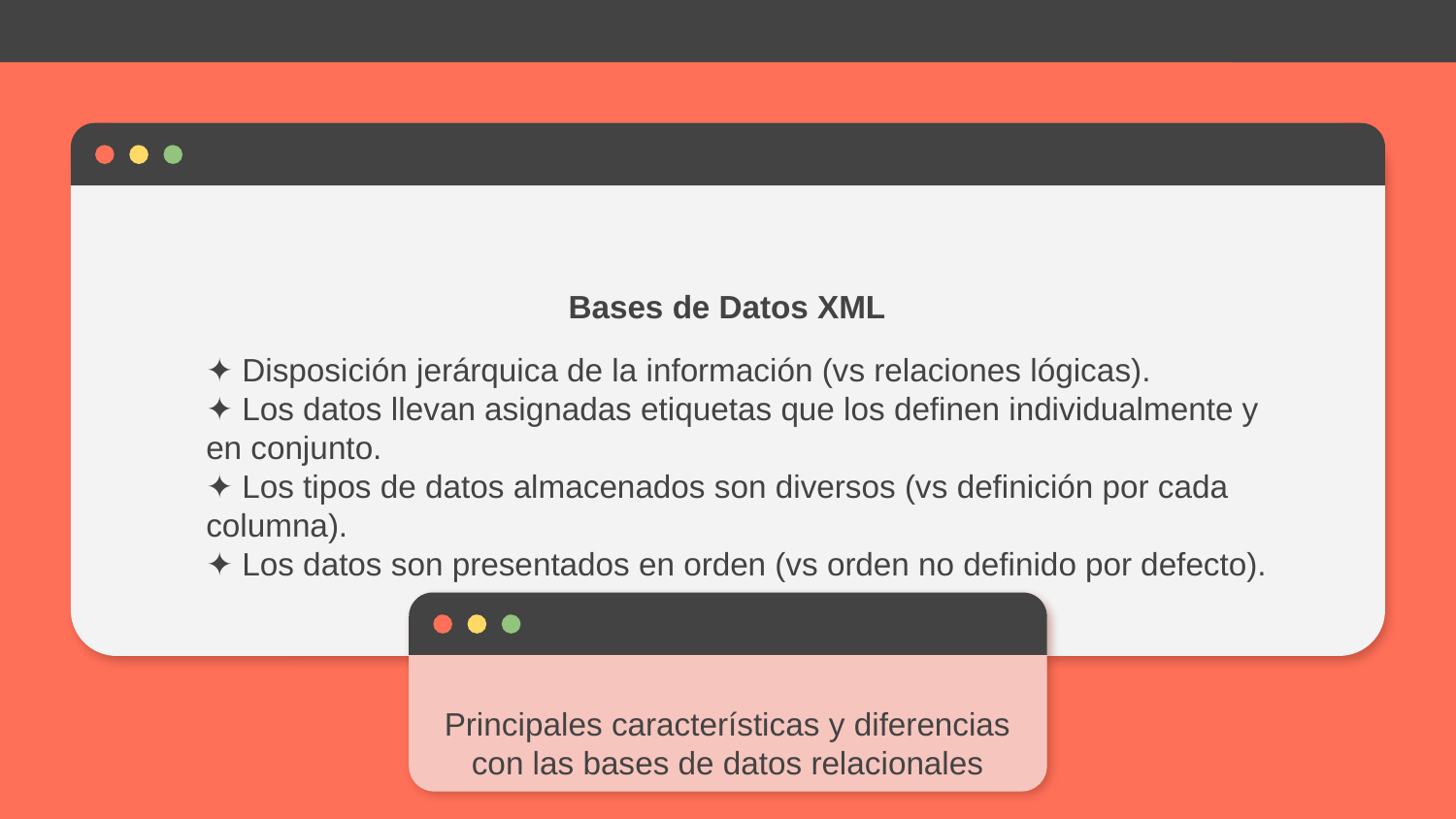

Bases de Datos XML
✦ Disposición jerárquica de la información (vs relaciones lógicas).
✦ Los datos llevan asignadas etiquetas que los definen individualmente y en conjunto.
✦ Los tipos de datos almacenados son diversos (vs definición por cada columna).
✦ Los datos son presentados en orden (vs orden no definido por defecto).

# Principales características y diferencias con las bases de datos relacionales